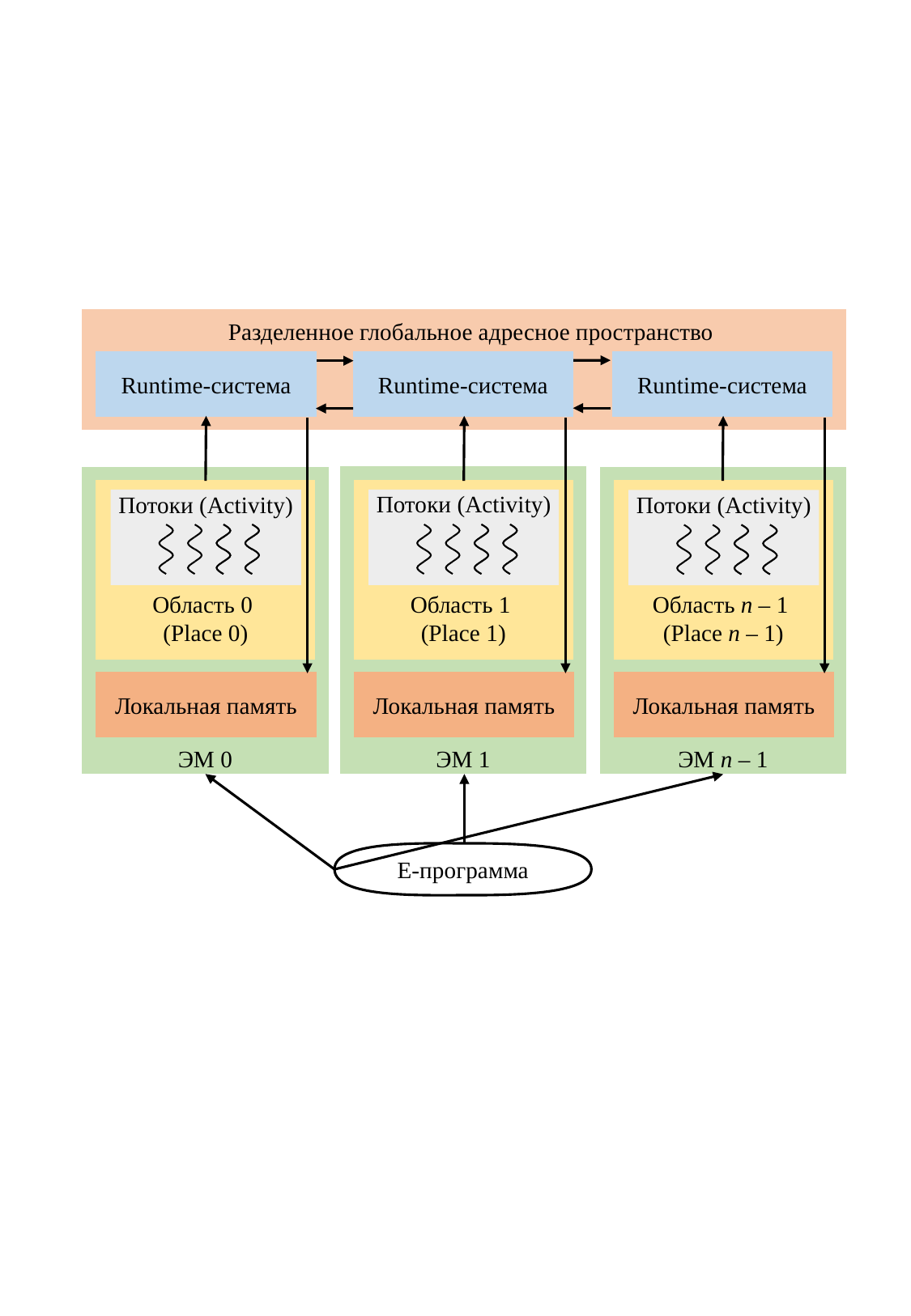

Разделенное глобальное адресное пространство
Runtime-система
Runtime-система
Runtime-система
ЭМ 1
Область 1
(Place 1)
Потоки (Activity)

Локальная память
ЭМ 0
Область 0
(Place 0)
Потоки (Activity)

Локальная память
ЭМ n – 1
Область n – 1
(Place n – 1)
Потоки (Activity)

Локальная память
E-программа